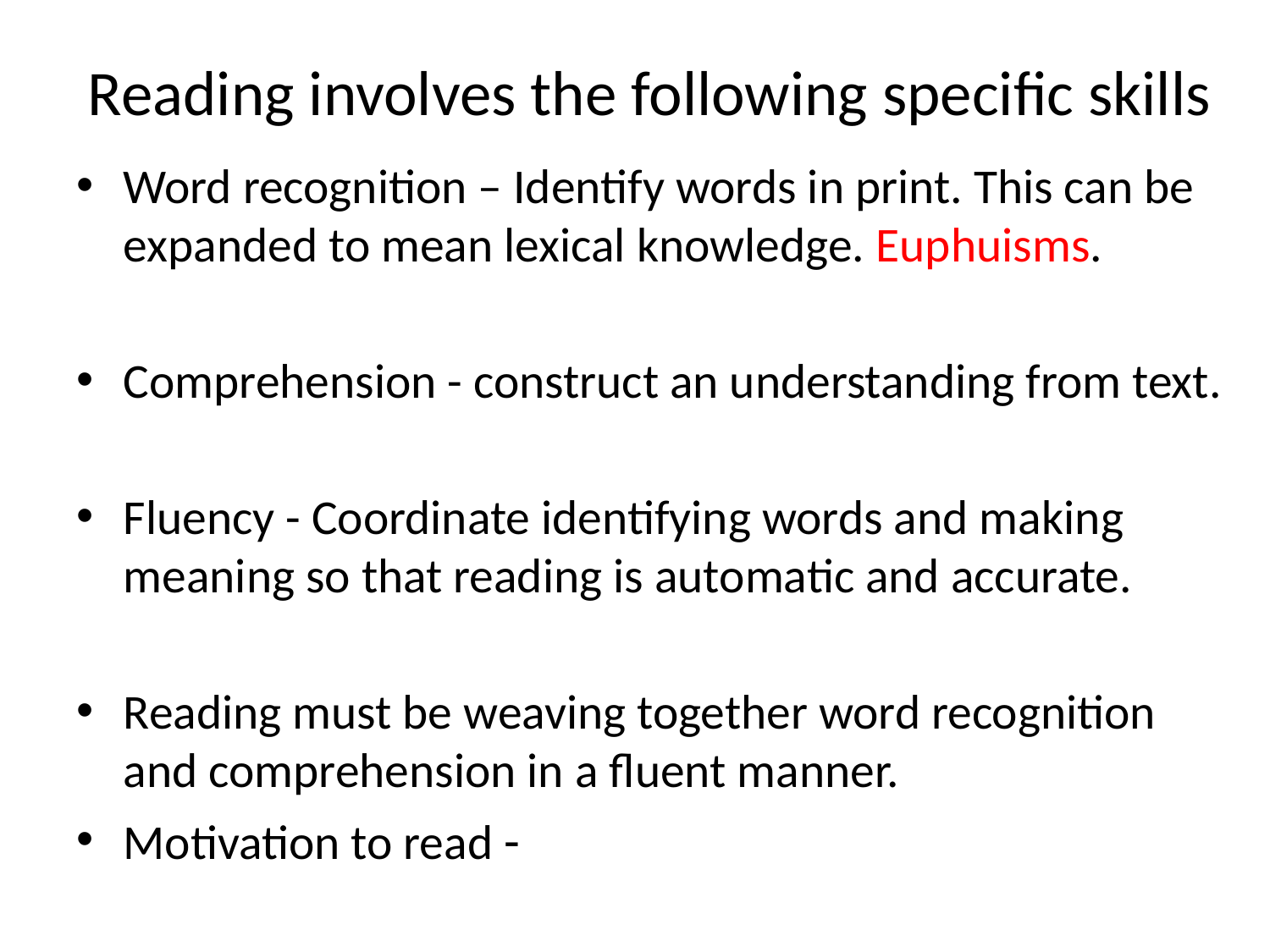

# Reading involves the following specific skills
Word recognition – Identify words in print. This can be expanded to mean lexical knowledge. Euphuisms.

Comprehension - construct an understanding from text.

Fluency - Coordinate identifying words and making meaning so that reading is automatic and accurate.

Reading must be weaving together word recognition and comprehension in a fluent manner.
Motivation to read -